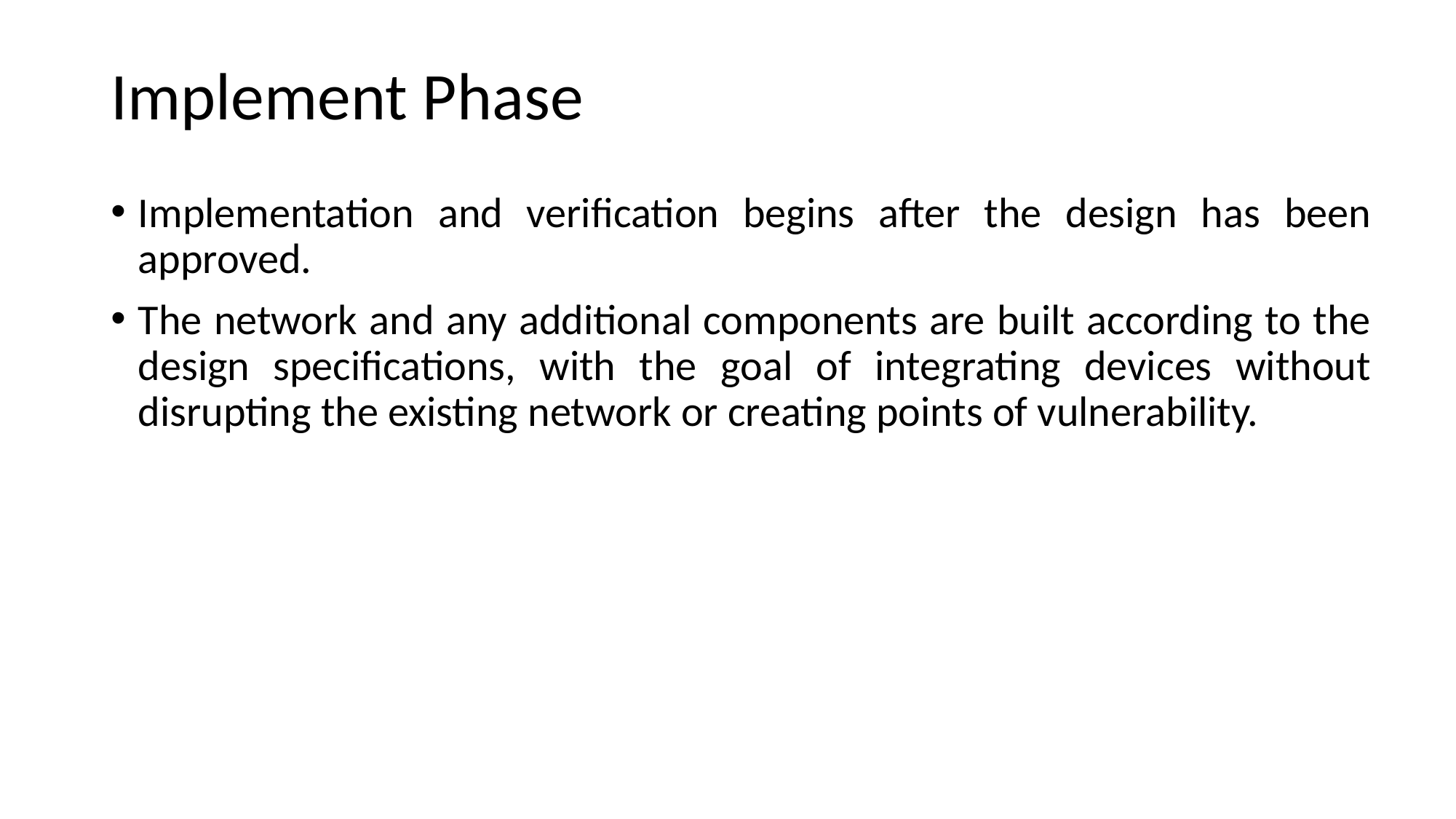

# Implement Phase
Implementation and verification begins after the design has been approved.
The network and any additional components are built according to the design specifications, with the goal of integrating devices without disrupting the existing network or creating points of vulnerability.